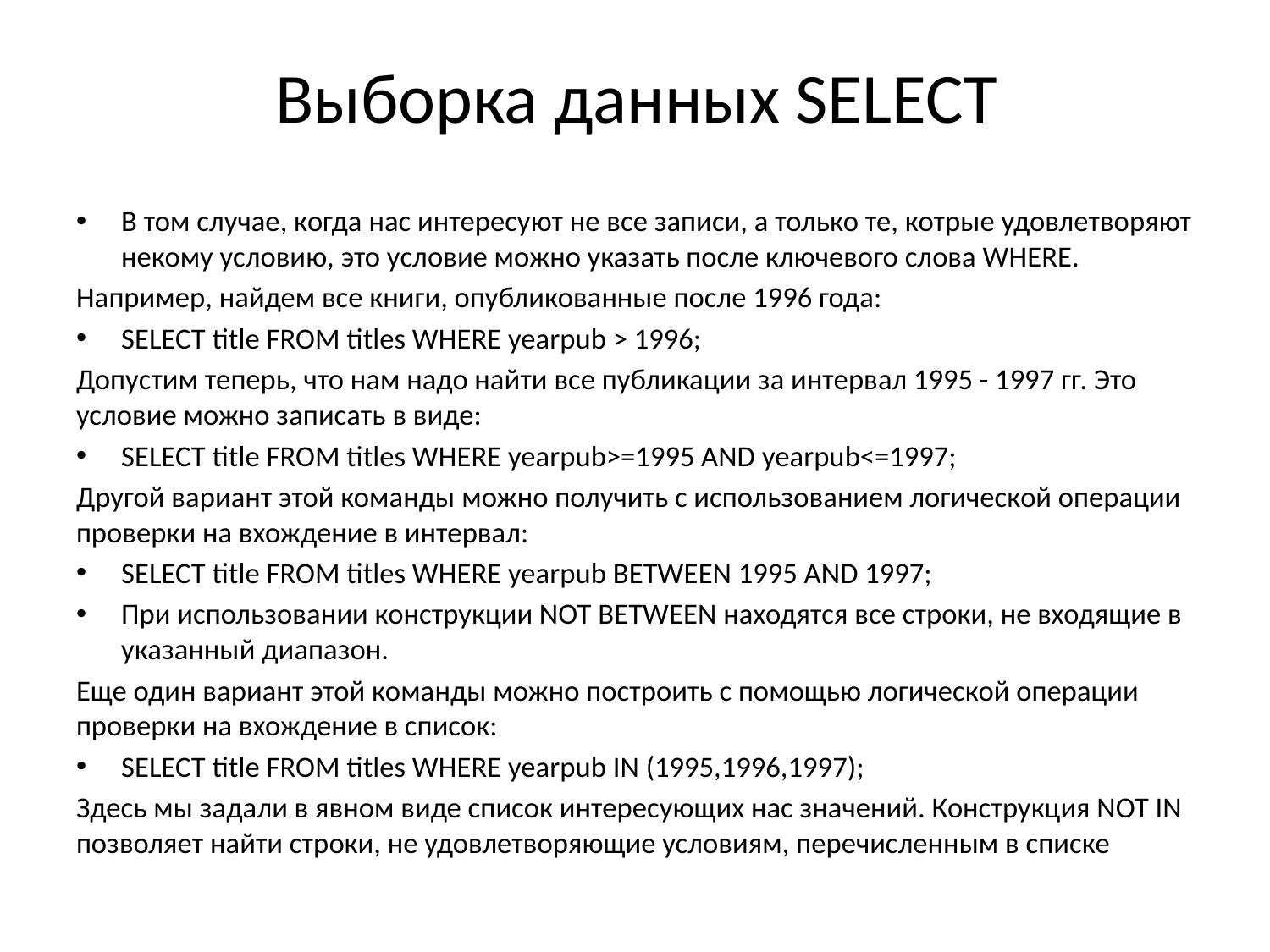

Выборка данных SELECT
В том случае, когда нас интересуют не все записи, а только те, котрые удовлетворяют некому условию, это условие можно указать после ключевого слова WHERE.
Например, найдем все книги, опубликованные после 1996 года:
SELECT title FROM titles WHERE yearpub > 1996;
Допустим теперь, что нам надо найти все публикации за интервал 1995 - 1997 гг. Это условие можно записать в виде:
SELECT title FROM titles WHERE yearpub>=1995 AND yearpub<=1997;
Другой вариант этой команды можно получить с использованием логической операции проверки на вхождение в интервал:
SELECT title FROM titles WHERE yearpub BETWEEN 1995 AND 1997;
При использовании конструкции NOT BETWEEN находятся все строки, не входящие в указанный диапазон.
Еще один вариант этой команды можно построить с помощью логической операции проверки на вхождение в список:
SELECT title FROM titles WHERE yearpub IN (1995,1996,1997);
Здесь мы задали в явном виде список интересующих нас значений. Конструкция NOT IN позволяет найти строки, не удовлетворяющие условиям, перечисленным в списке